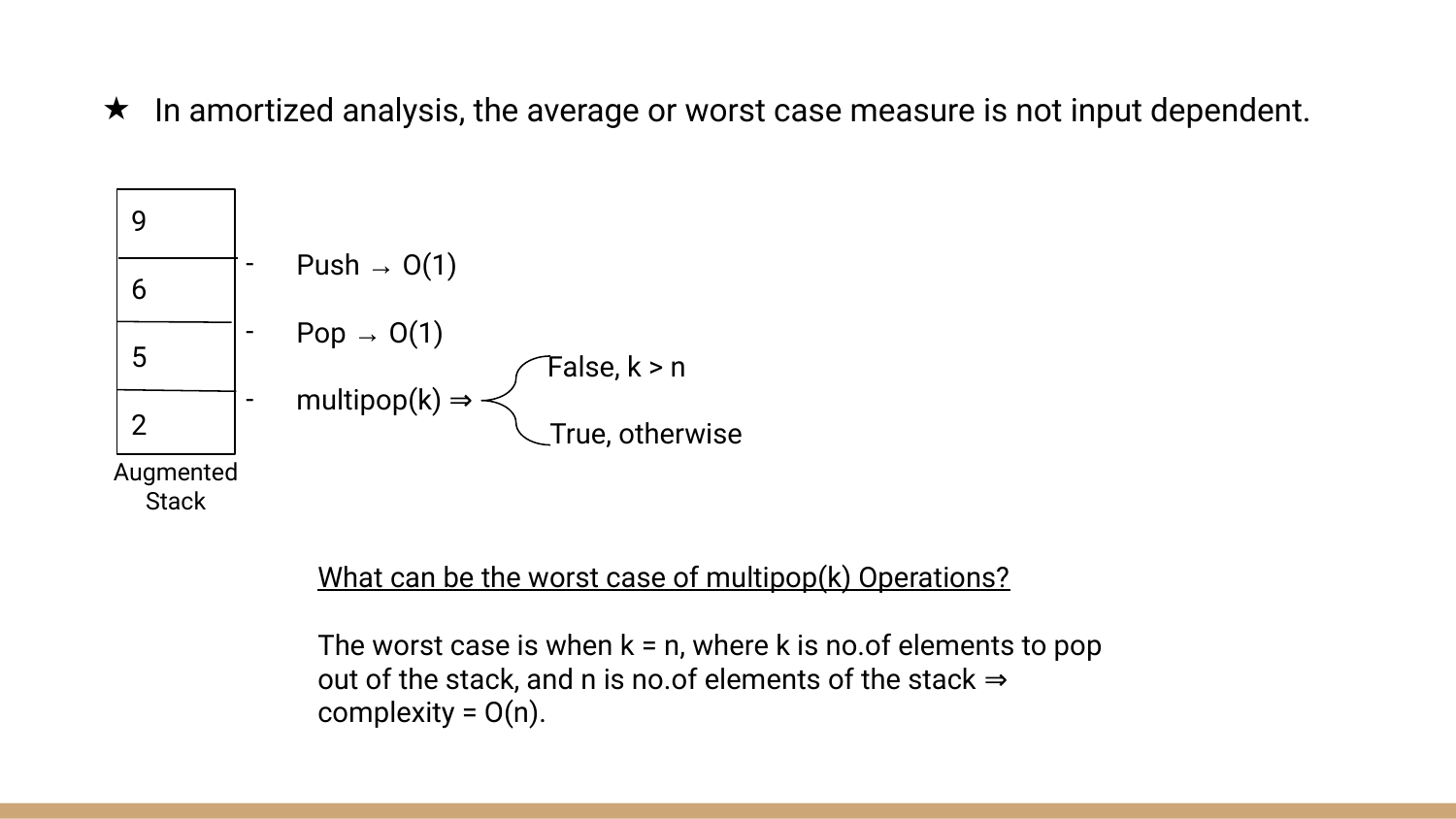

In amortized analysis, the average or worst case measure is not input dependent.

9

6

5

2

Push → O(1)

Pop → O(1)
                                              False, k > n
multipop(k) ⇒
                                    True, otherwise

Augmented
Stack
What can be the worst case of multipop(k) Operations?

The worst case is when k = n, where k is no.of elements to pop out of the stack, and n is no.of elements of the stack ⇒ complexity = O(n).